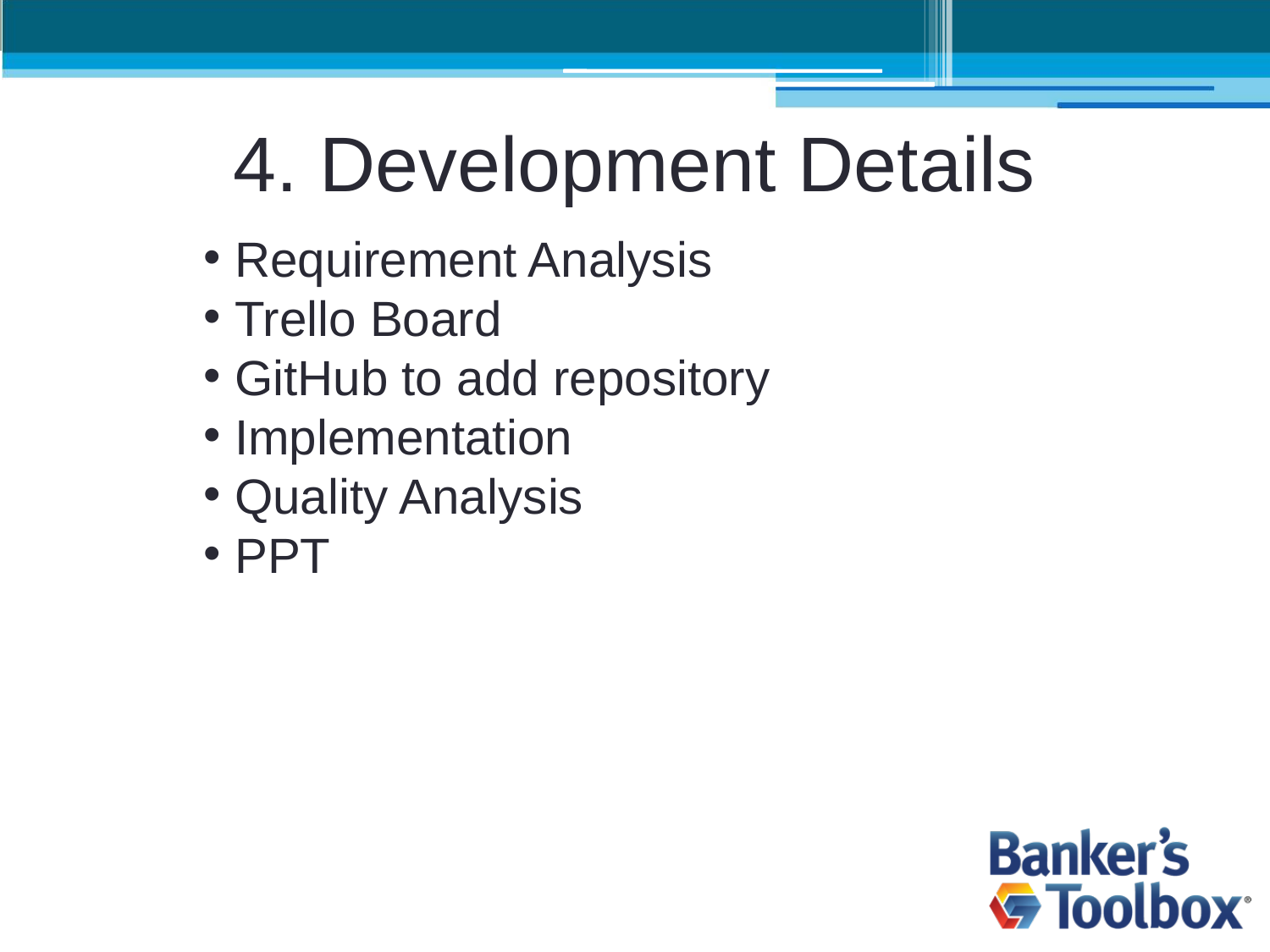

4. Development Details
 Requirement Analysis
 Trello Board
 GitHub to add repository
 Implementation
 Quality Analysis
 PPT